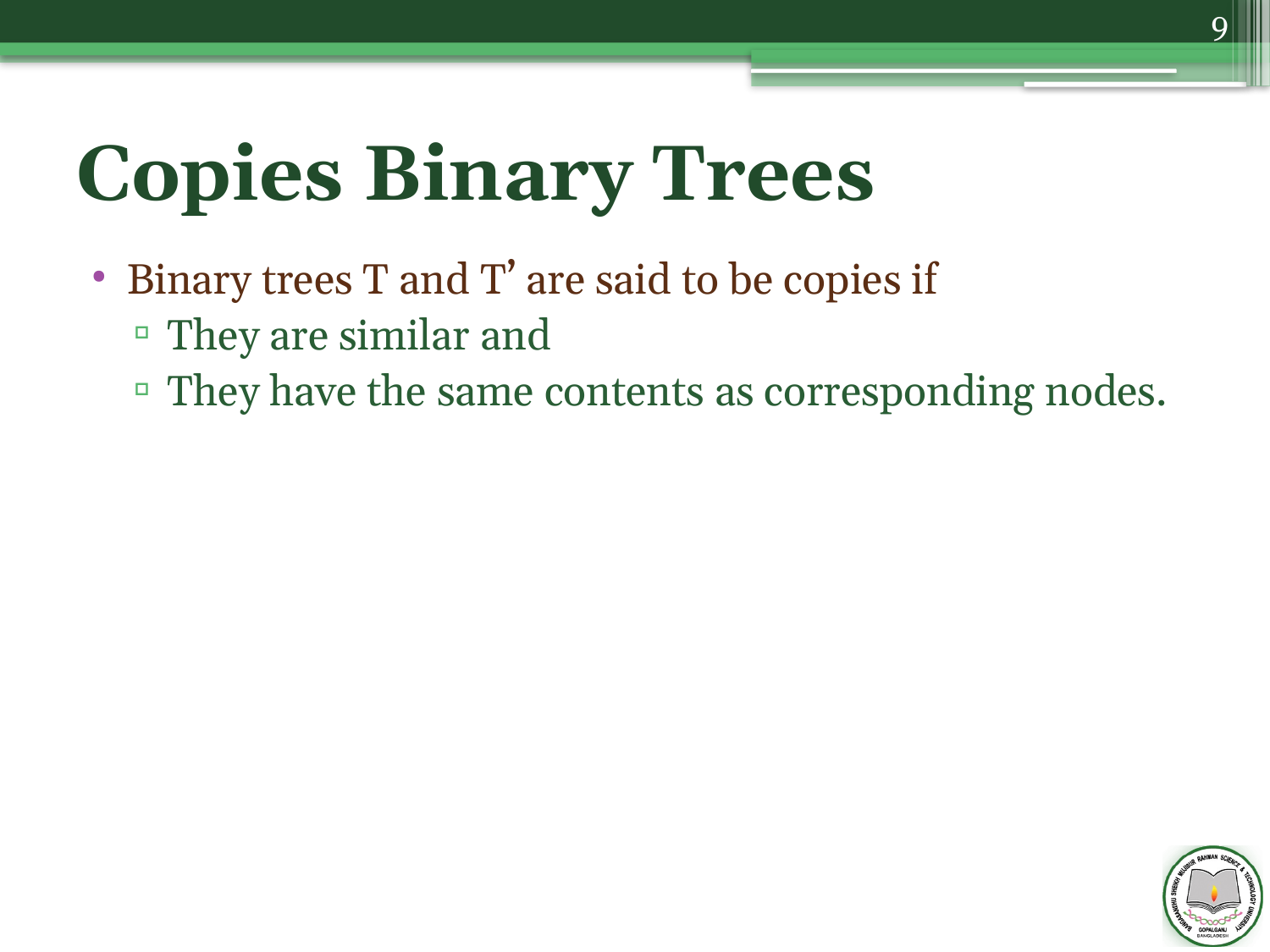

9
# Copies Binary Trees
Binary trees T and T’ are said to be copies if
They are similar and
They have the same contents as corresponding nodes.